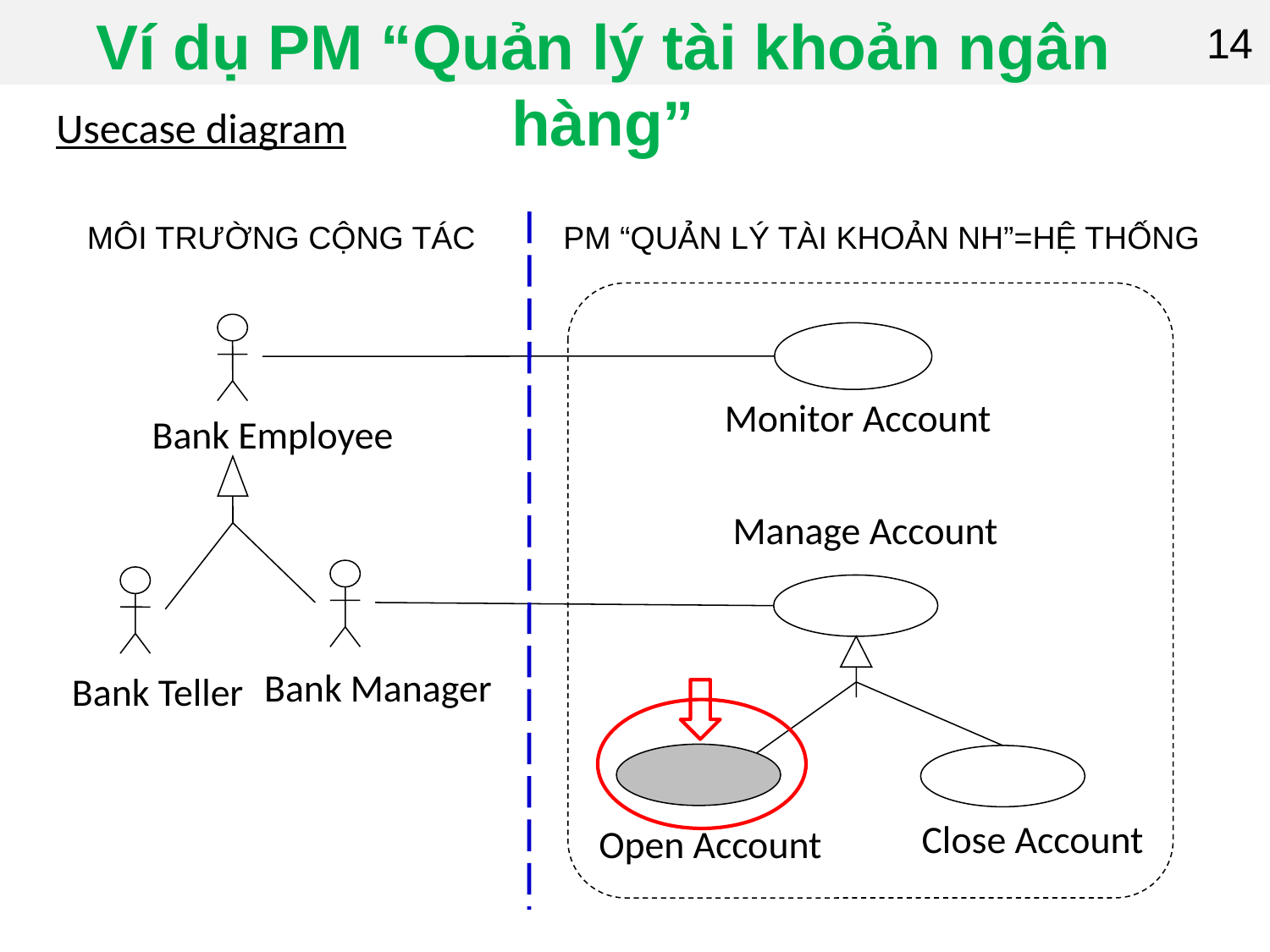

# Ví dụ PM “Quản lý tài khoản ngân hàng”
14
Usecase diagram
MÔI TRƯỜNG CỘNG TÁC
PM “QUẢN LÝ TÀI KHOẢN NH”=HỆ THỐNG

Bank Employee

Bank Manager
Bank Teller

Monitor Account
Manage Account

Close Account
Open Account